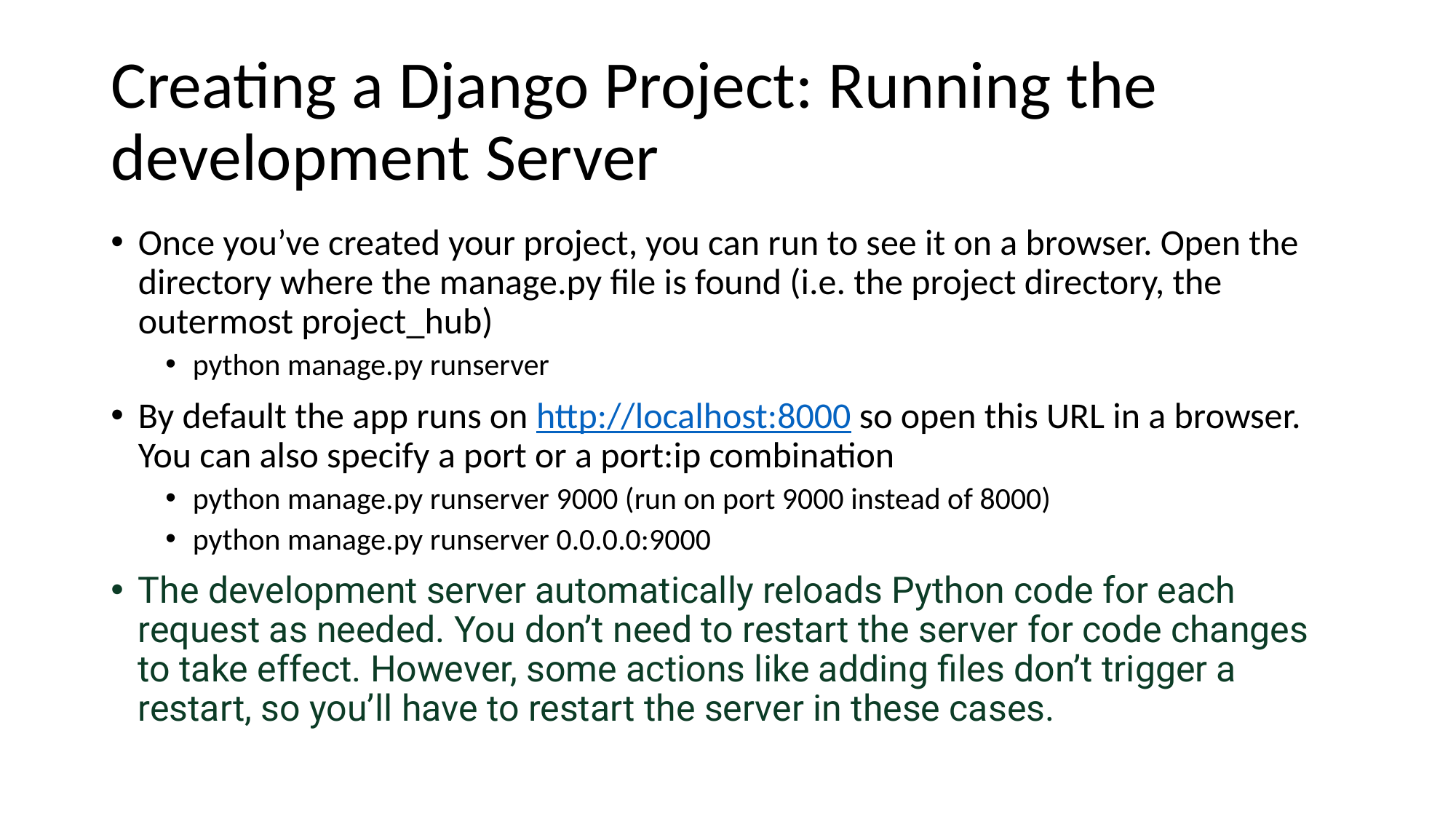

# Creating a Django Project: Running the development Server
Once you’ve created your project, you can run to see it on a browser. Open the directory where the manage.py file is found (i.e. the project directory, the outermost project_hub)
python manage.py runserver
By default the app runs on http://localhost:8000 so open this URL in a browser. You can also specify a port or a port:ip combination
python manage.py runserver 9000 (run on port 9000 instead of 8000)
python manage.py runserver 0.0.0.0:9000
The development server automatically reloads Python code for each request as needed. You don’t need to restart the server for code changes to take effect. However, some actions like adding files don’t trigger a restart, so you’ll have to restart the server in these cases.